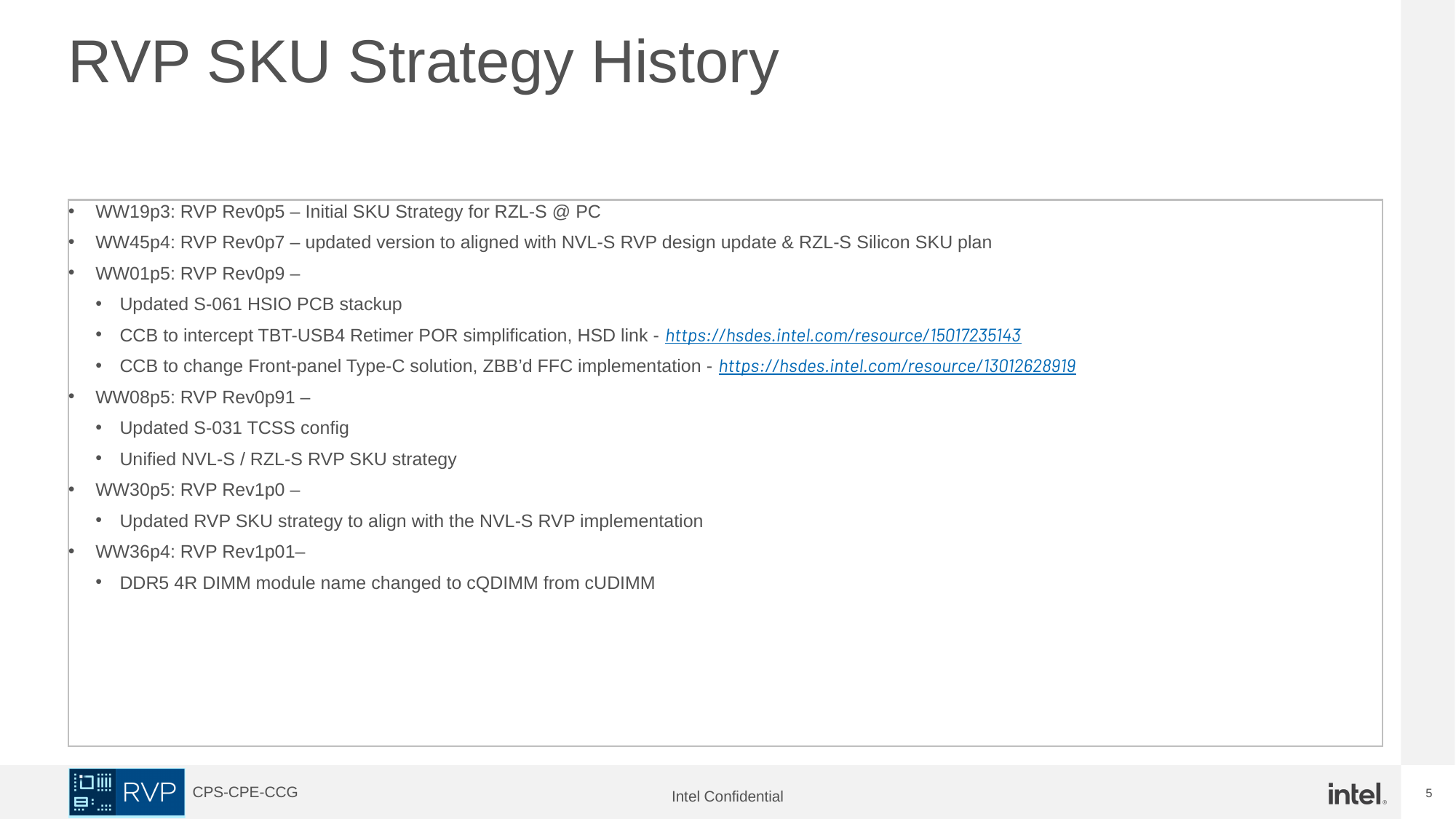

# RVP SKU Strategy History
WW19p3: RVP Rev0p5 – Initial SKU Strategy for RZL-S @ PC
WW45p4: RVP Rev0p7 – updated version to aligned with NVL-S RVP design update & RZL-S Silicon SKU plan
WW01p5: RVP Rev0p9 –
Updated S-061 HSIO PCB stackup
CCB to intercept TBT-USB4 Retimer POR simplification, HSD link - https://hsdes.intel.com/resource/15017235143
CCB to change Front-panel Type-C solution, ZBB’d FFC implementation - https://hsdes.intel.com/resource/13012628919
WW08p5: RVP Rev0p91 –
Updated S-031 TCSS config
Unified NVL-S / RZL-S RVP SKU strategy
WW30p5: RVP Rev1p0 –
Updated RVP SKU strategy to align with the NVL-S RVP implementation
WW36p4: RVP Rev1p01–
DDR5 4R DIMM module name changed to cQDIMM from cUDIMM